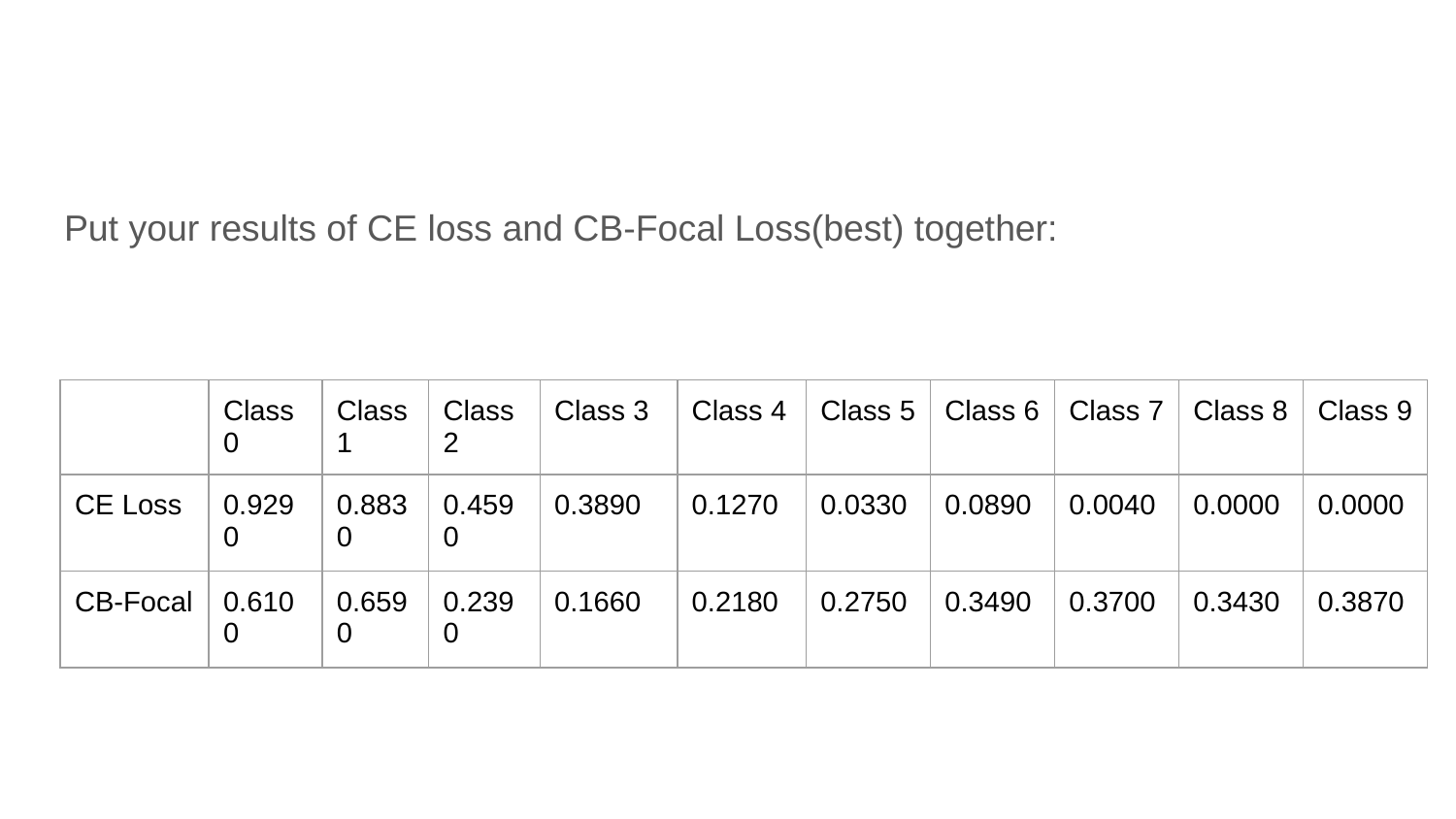

Put your results of CE loss and CB-Focal Loss(best) together:
|  | Class 0 | Class 1 | Class 2 | Class 3 | Class 4 | Class 5 | Class 6 | Class 7 | Class 8 | Class 9 |
| --- | --- | --- | --- | --- | --- | --- | --- | --- | --- | --- |
| CE Loss | 0.9290 | 0.8830 | 0.4590 | 0.3890 | 0.1270 | 0.0330 | 0.0890 | 0.0040 | 0.0000 | 0.0000 |
| CB-Focal | 0.6100 | 0.6590 | 0.2390 | 0.1660 | 0.2180 | 0.2750 | 0.3490 | 0.3700 | 0.3430 | 0.3870 |